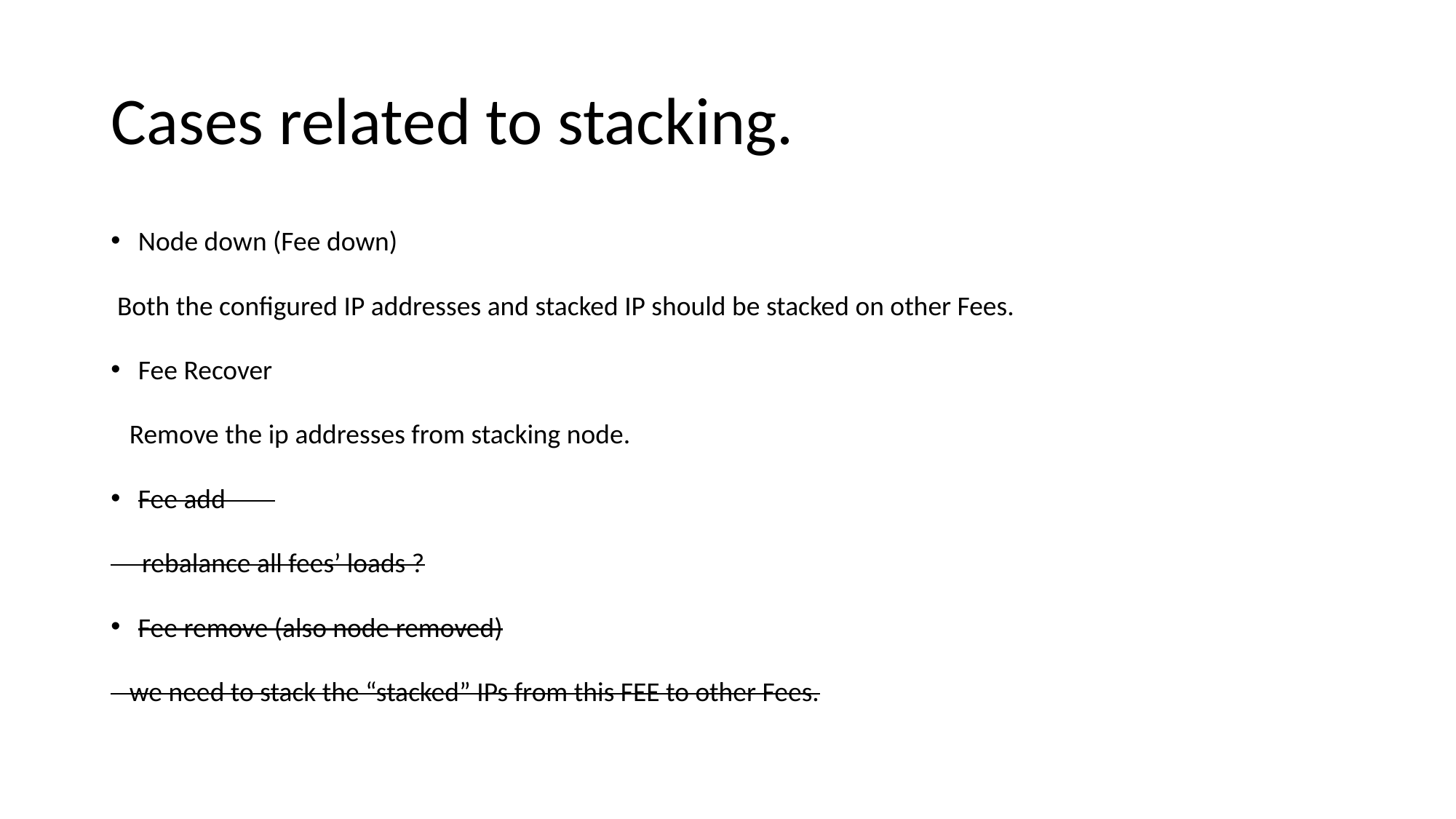

# Cases related to stacking.
Node down (Fee down)
 Both the configured IP addresses and stacked IP should be stacked on other Fees.
Fee Recover
   Remove the ip addresses from stacking node.
Fee add
     rebalance all fees’ loads ?
Fee remove (also node removed)
   we need to stack the “stacked” IPs from this FEE to other Fees.